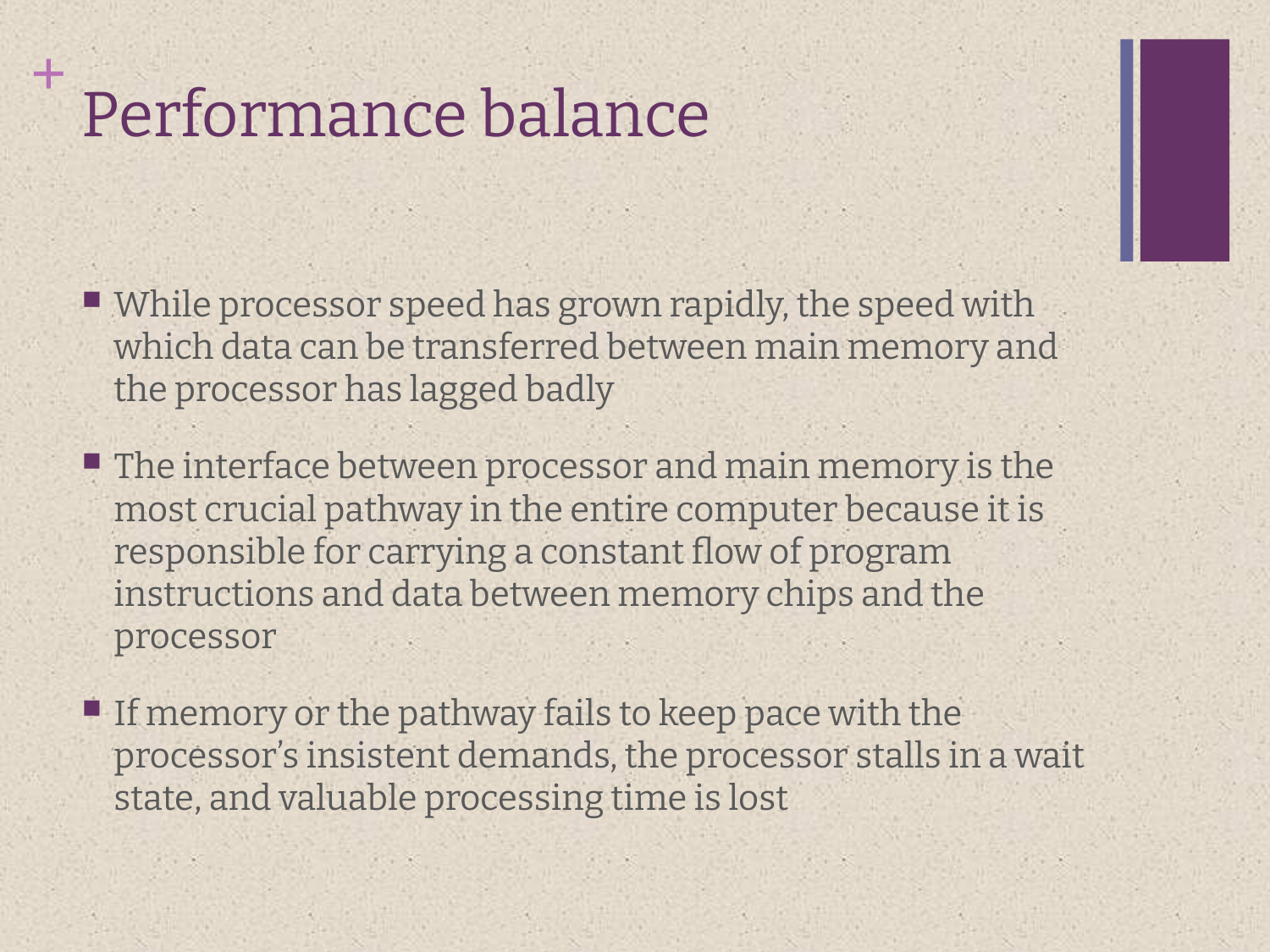

# Performance balance
While processor speed has grown rapidly, the speed with which data can be transferred between main memory and the processor has lagged badly
The interface between processor and main memory is the most crucial pathway in the entire computer because it is responsible for carrying a constant flow of program instructions and data between memory chips and the processor
If memory or the pathway fails to keep pace with the processor’s insistent demands, the processor stalls in a wait state, and valuable processing time is lost